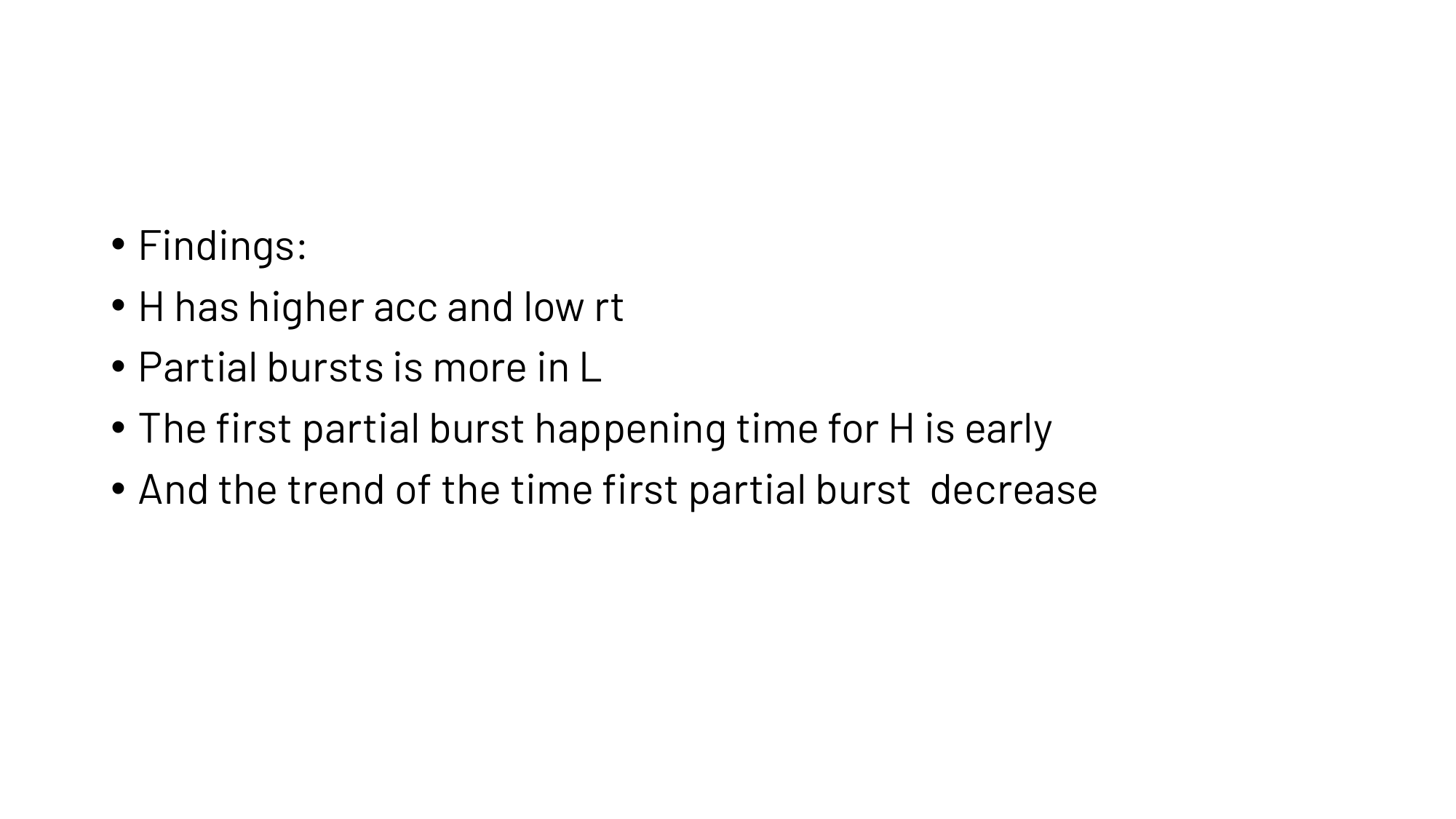

#
Findings:
H has higher acc and low rt
Partial bursts is more in L
The first partial burst happening time for H is early
And the trend of the time first partial burst  decrease